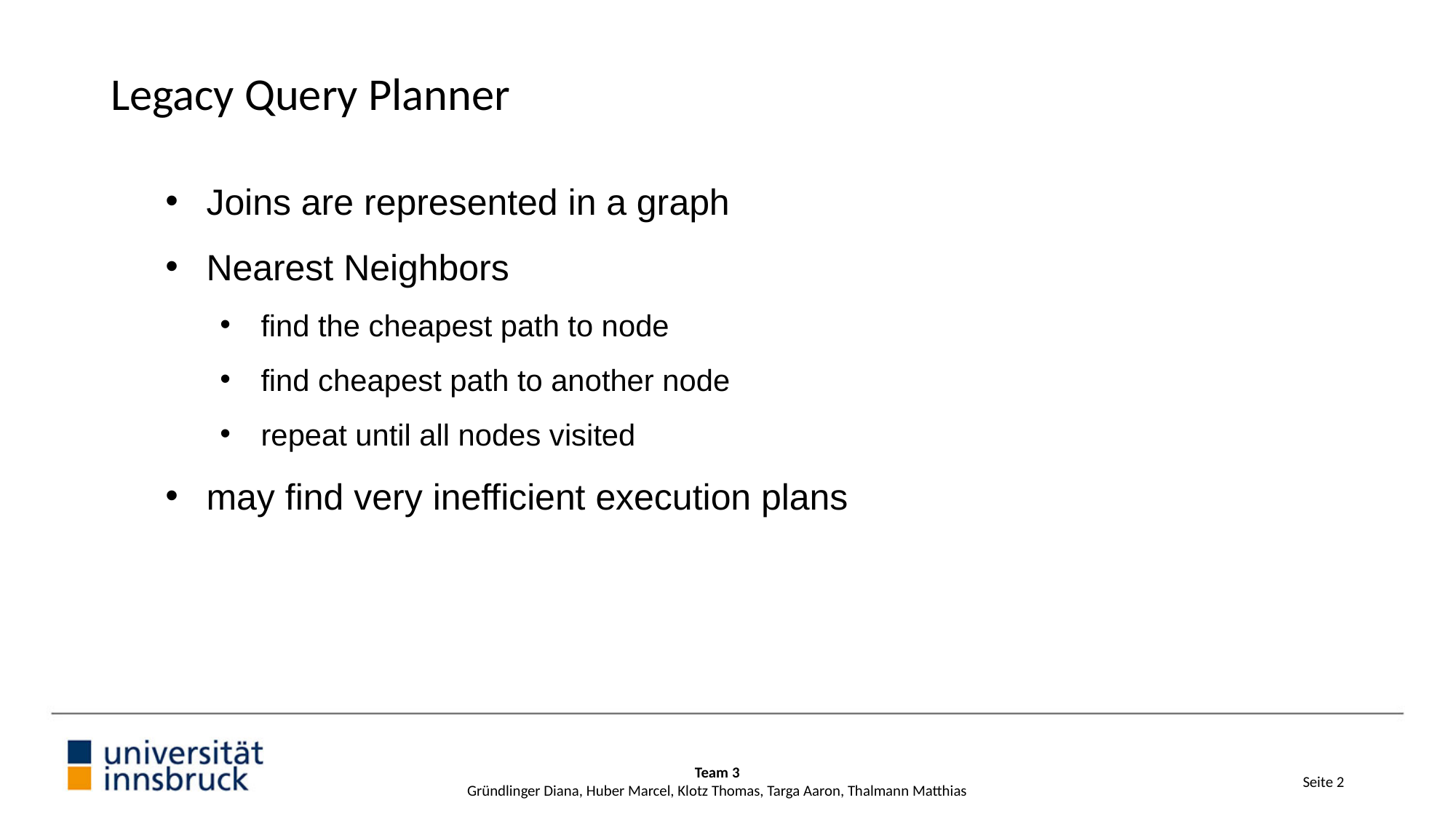

# Legacy Query Planner
Joins are represented in a graph
Nearest Neighbors
find the cheapest path to node
find cheapest path to another node
repeat until all nodes visited
may find very inefficient execution plans

Team 3
Gründlinger Diana, Huber Marcel, Klotz Thomas, Targa Aaron, Thalmann Matthias
Seite 2